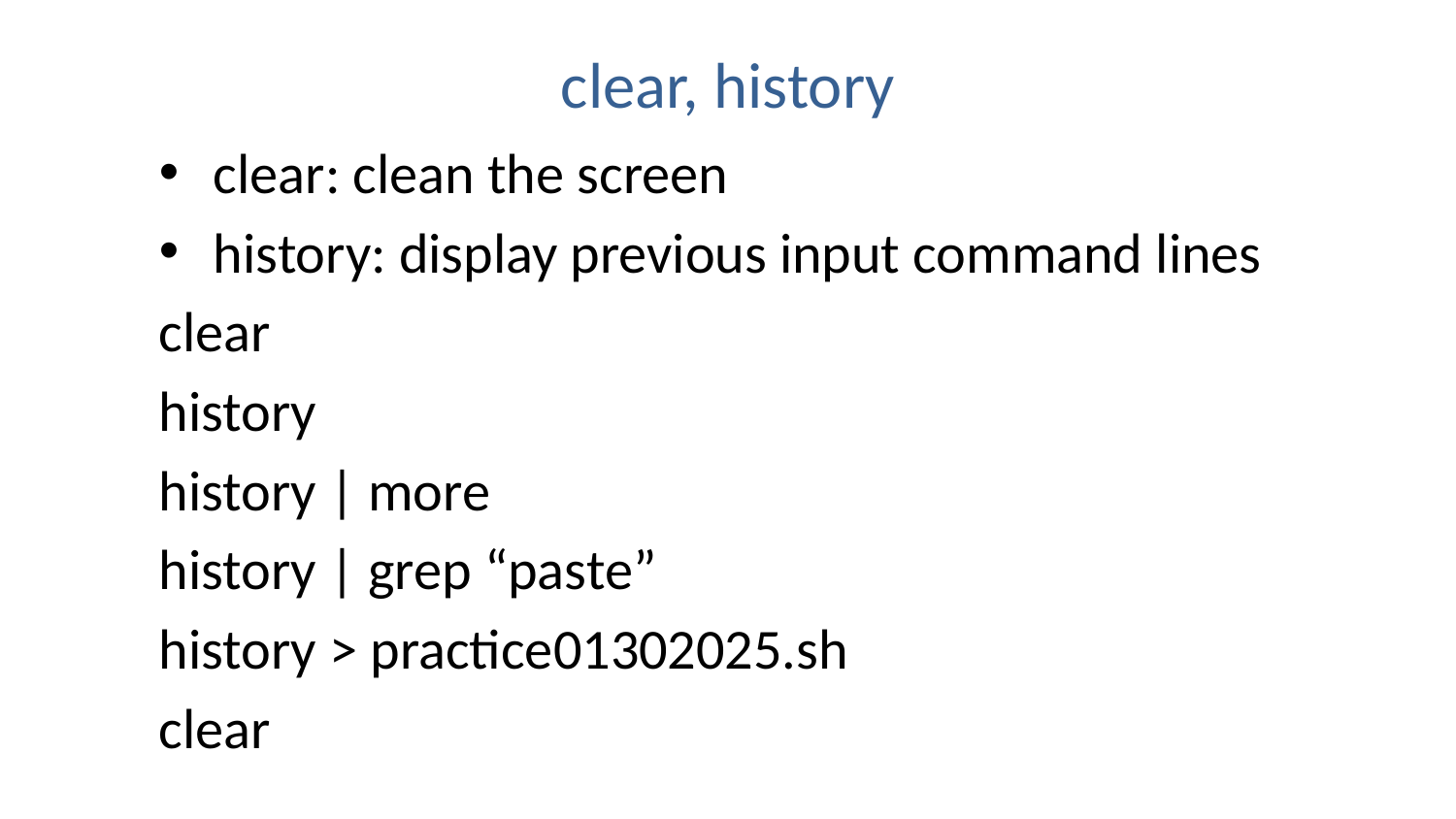

# clear, history
clear: clean the screen
history: display previous input command lines
clear
history
history | more
history | grep “paste”
history > practice01302025.sh
clear